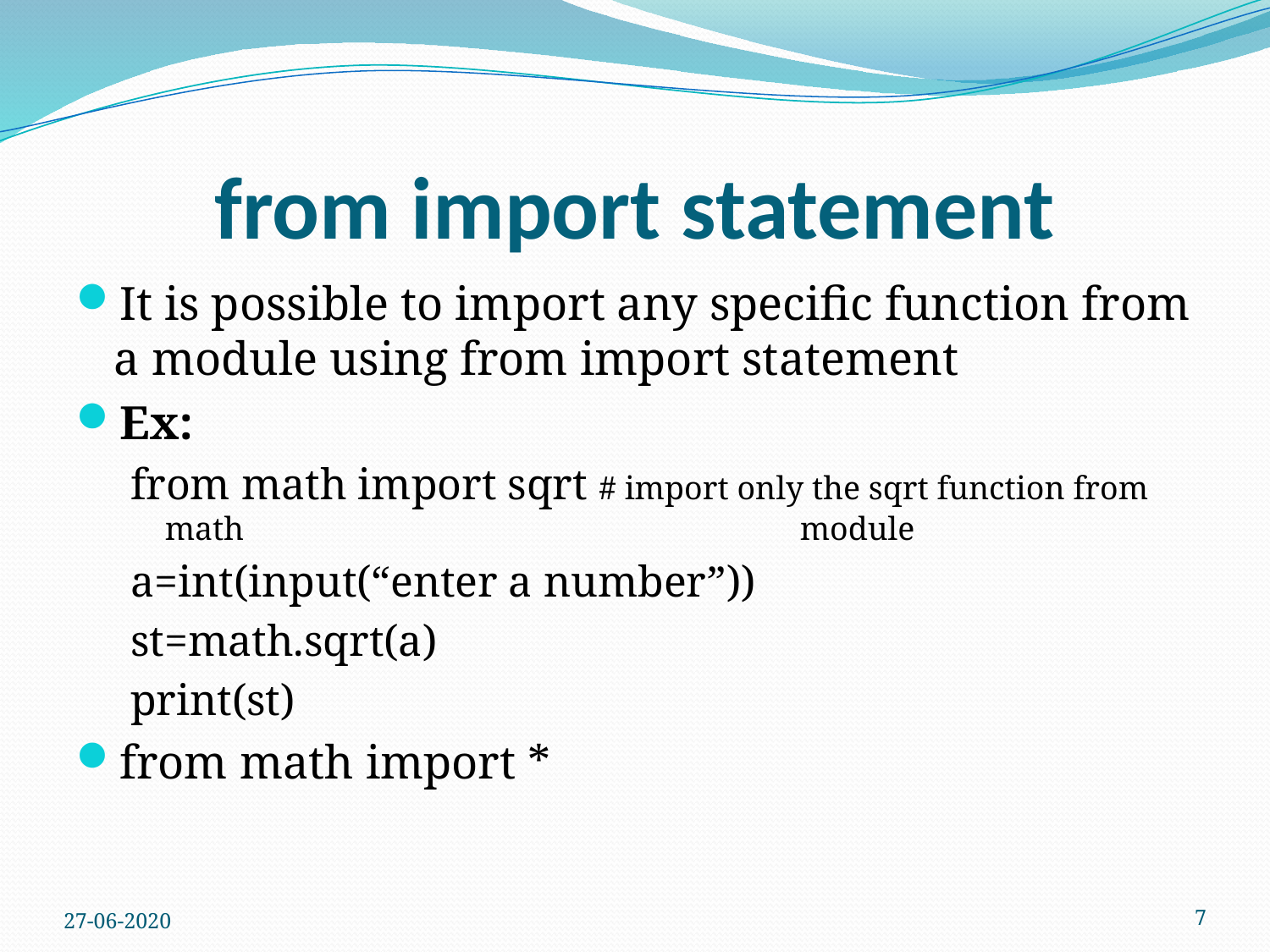

# from import statement
It is possible to import any specific function from a module using from import statement
Ex:
from math import sqrt # import only the sqrt function from math 					module
a=int(input(“enter a number”))
st=math.sqrt(a)
print(st)
from math import *

27-06-2020
7